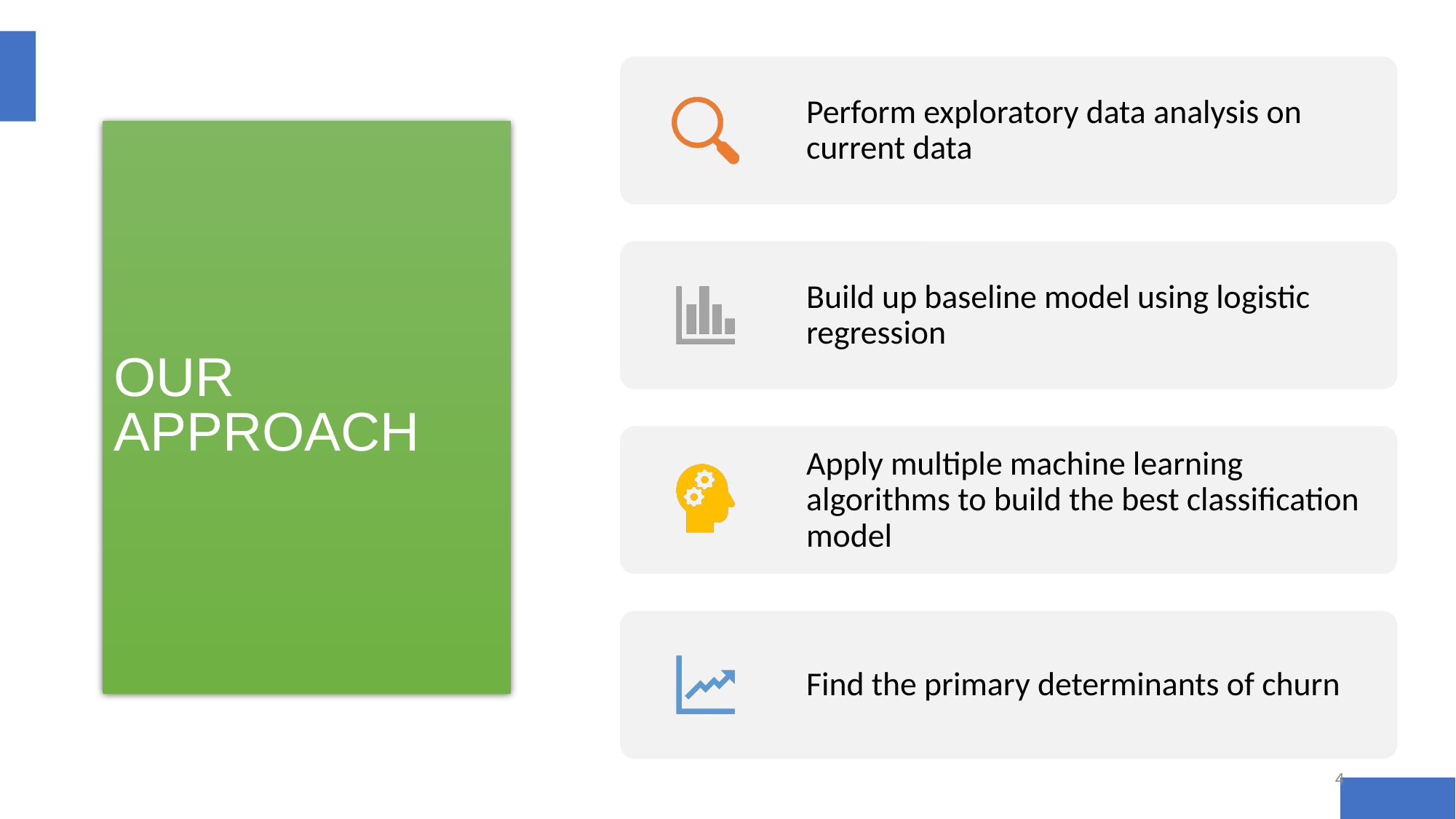

Perform exploratory data analysis on current data
Build up baseline model using logistic regression
Apply multiple machine learning algorithms to build the best classification model
Find the primary determinants of churn
OUR APPROACH
4